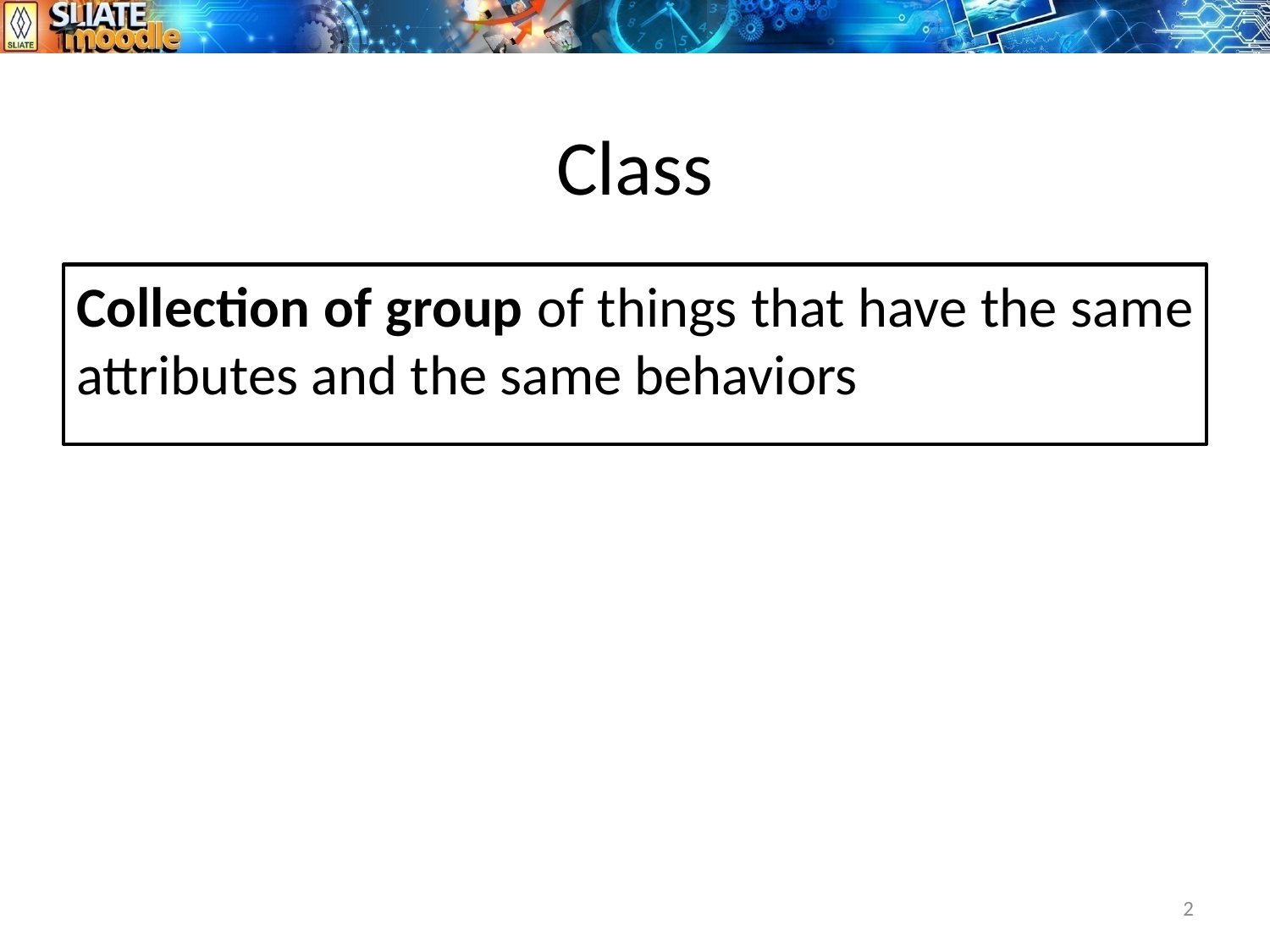

# Class
Collection of group of things that have the same attributes and the same behaviors

2